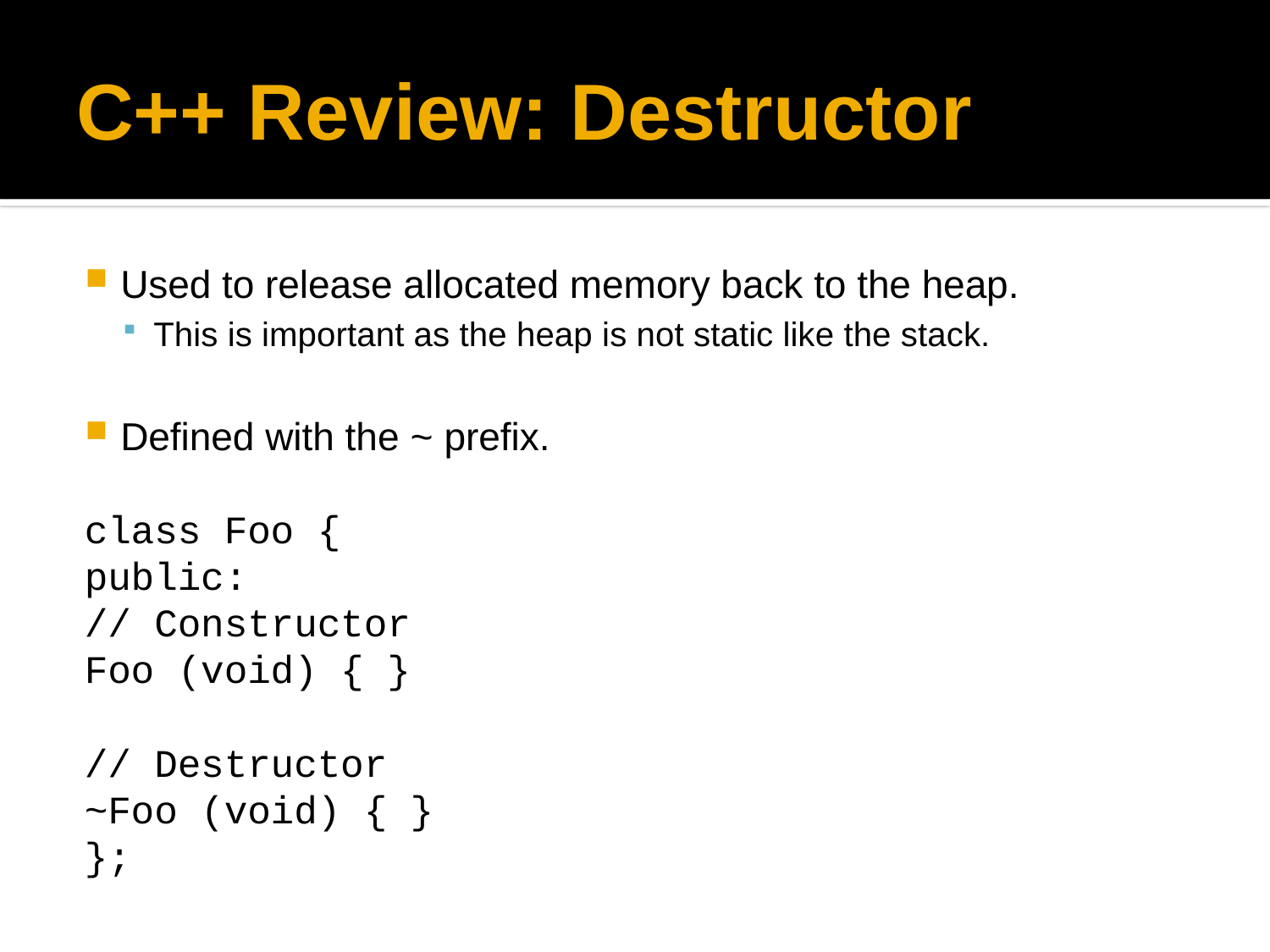

# C++ Review: Destructor
Used to release allocated memory back to the heap.
This is important as the heap is not static like the stack.

Defined with the ~ prefix.

class Foo {
	public:
		// Constructor
		Foo (void) { }

		// Destructor
		~Foo (void) { }
};